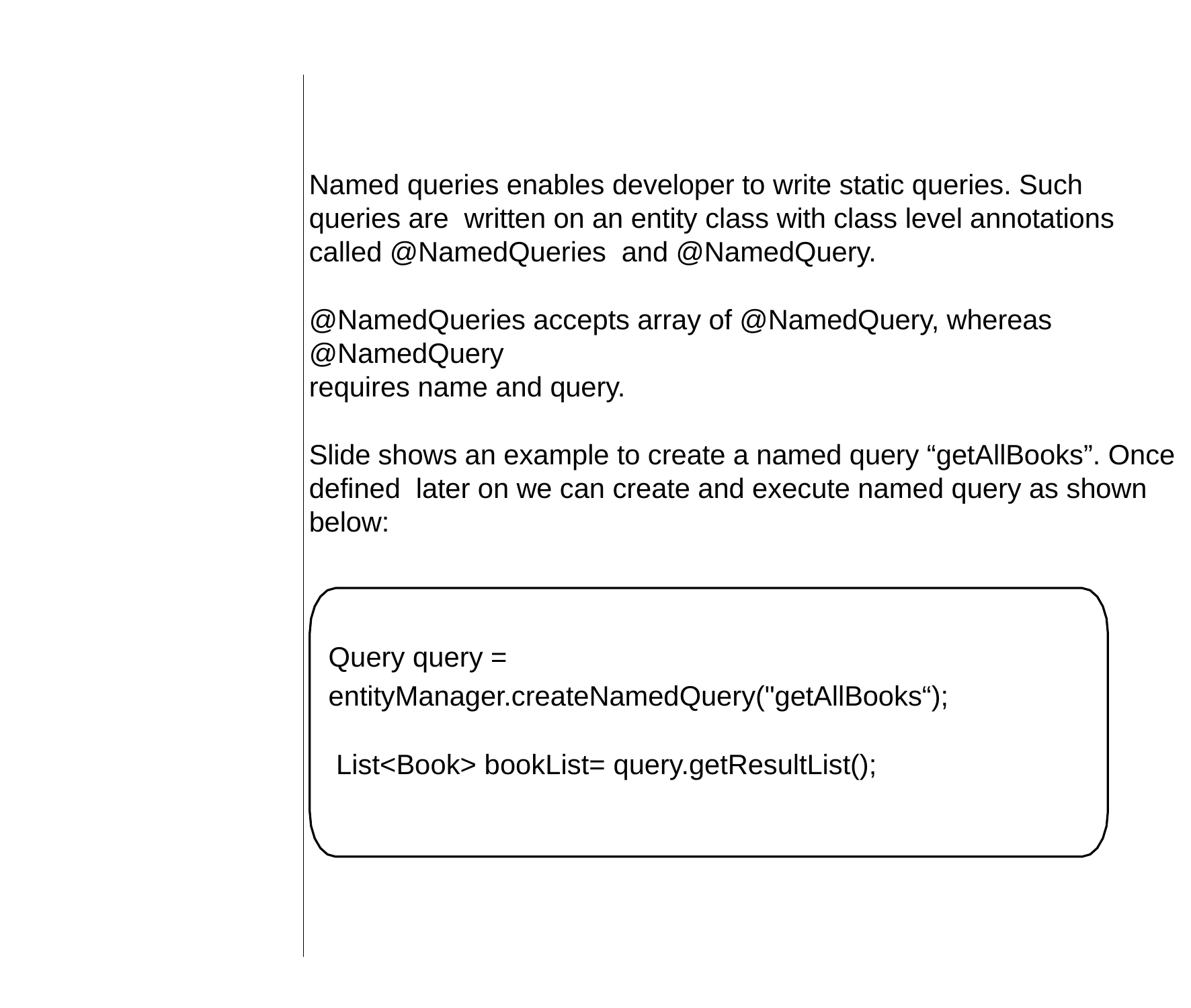

Named queries enables developer to write static queries. Such queries are  written on an entity class with class level annotations called @NamedQueries  and @NamedQuery.

@NamedQueries accepts array of @NamedQuery, whereas @NamedQuery
requires name and query.

Slide shows an example to create a named query “getAllBooks”. Once defined  later on we can create and execute named query as shown below:

Query query =  entityManager.createNamedQuery("getAllBooks“);

 List<Book> bookList= query.getResultList();